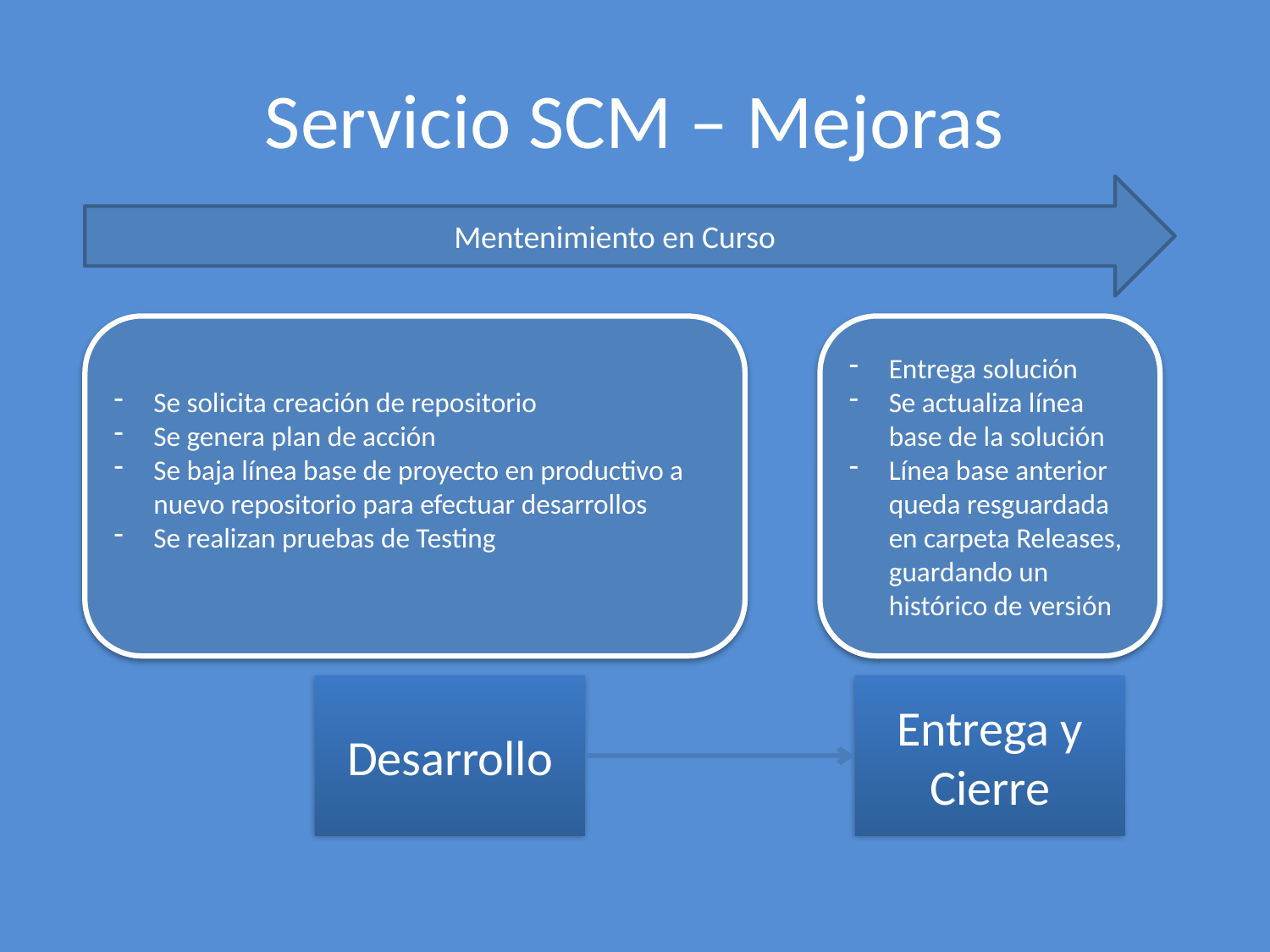

# Servicio SCM – Mejoras
Mentenimiento en Curso
Se solicita creación de repositorio
Se genera plan de acción
Se baja línea base de proyecto en productivo a nuevo repositorio para efectuar desarrollos
Se realizan pruebas de Testing

Entrega solución
Se actualiza línea base de la solución
Línea base anterior queda resguardada en carpeta Releases, guardando un histórico de versión
Desarrollo
Entrega y Cierre